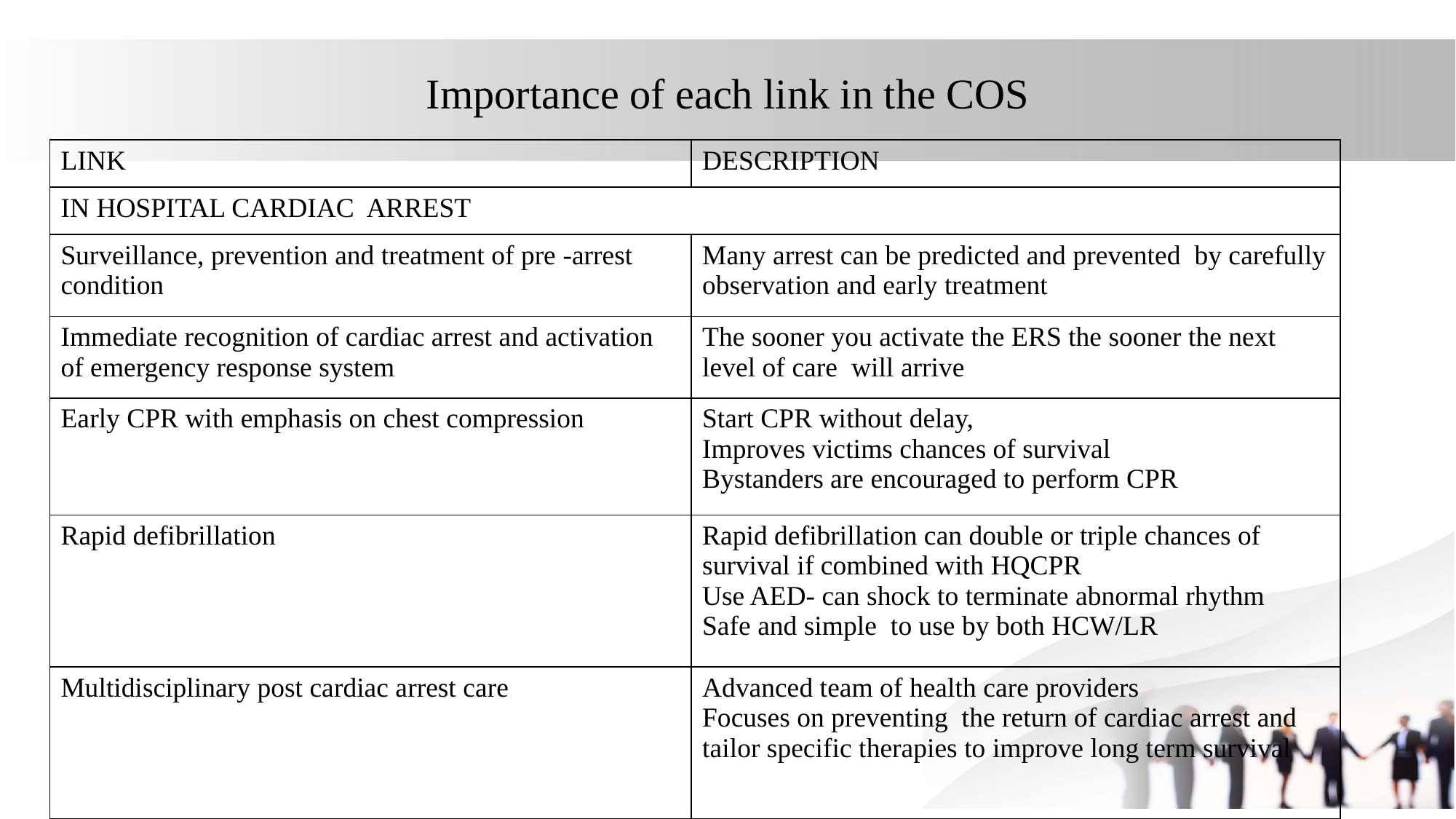

# Importance of each link in the COS
| LINK | DESCRIPTION |
| --- | --- |
| IN HOSPITAL CARDIAC ARREST |  |
| Surveillance, prevention and treatment of pre -arrest condition | Many arrest can be predicted and prevented by carefully observation and early treatment |
| Immediate recognition of cardiac arrest and activation of emergency response system | The sooner you activate the ERS the sooner the next level of care will arrive |
| Early CPR with emphasis on chest compression | Start CPR without delay, Improves victims chances of survival Bystanders are encouraged to perform CPR |
| Rapid defibrillation | Rapid defibrillation can double or triple chances of survival if combined with HQCPR Use AED- can shock to terminate abnormal rhythm Safe and simple to use by both HCW/LR |
| Multidisciplinary post cardiac arrest care | Advanced team of health care providers Focuses on preventing the return of cardiac arrest and tailor specific therapies to improve long term survival |